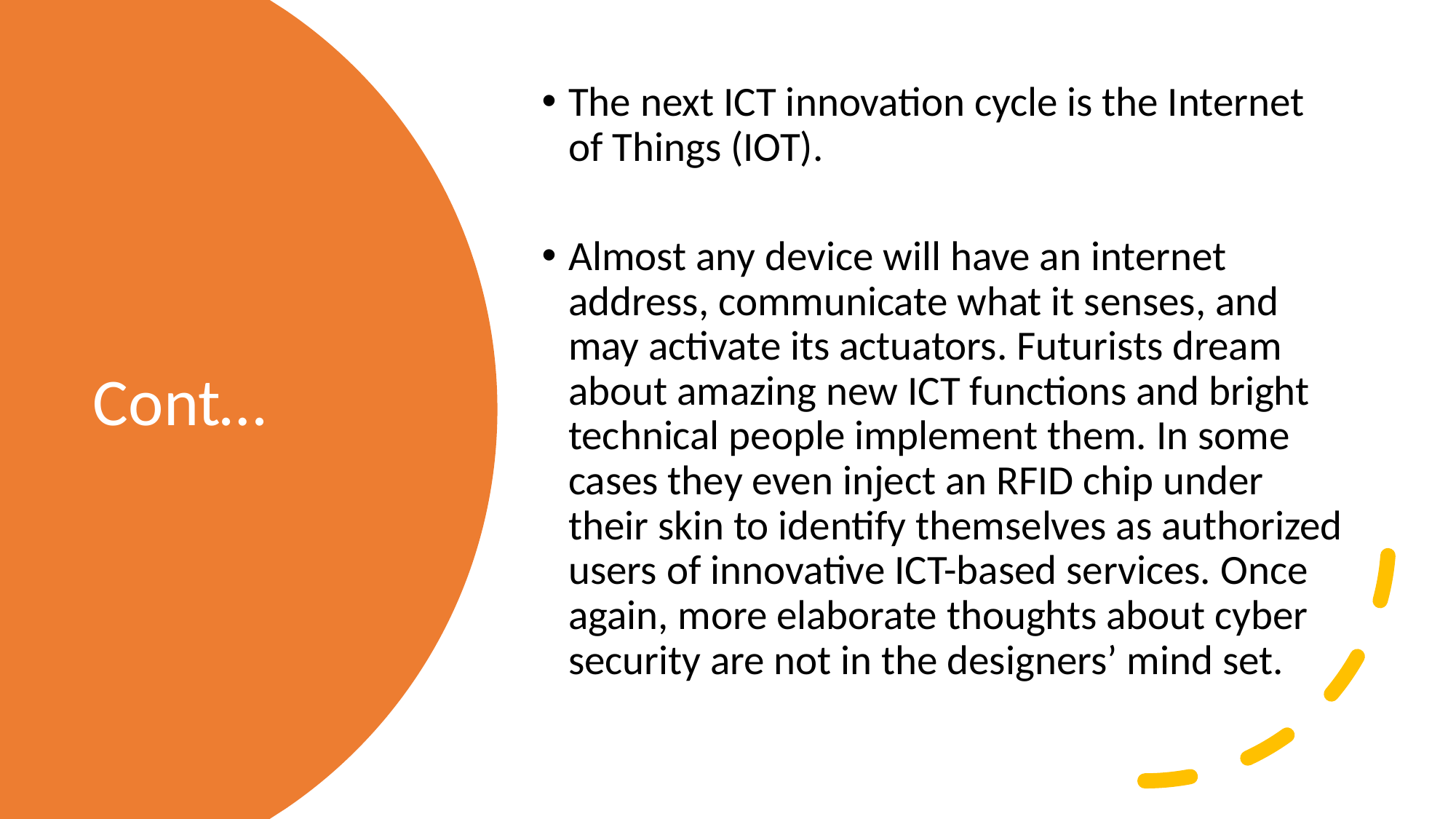

The next ICT innovation cycle is the Internet of Things (IOT).
Almost any device will have an internet address, communicate what it senses, and may activate its actuators. Futurists dream about amazing new ICT functions and bright technical people implement them. In some cases they even inject an RFID chip under their skin to identify themselves as authorized users of innovative ICT-based services. Once again, more elaborate thoughts about cyber security are not in the designers’ mind set.
# Cont…